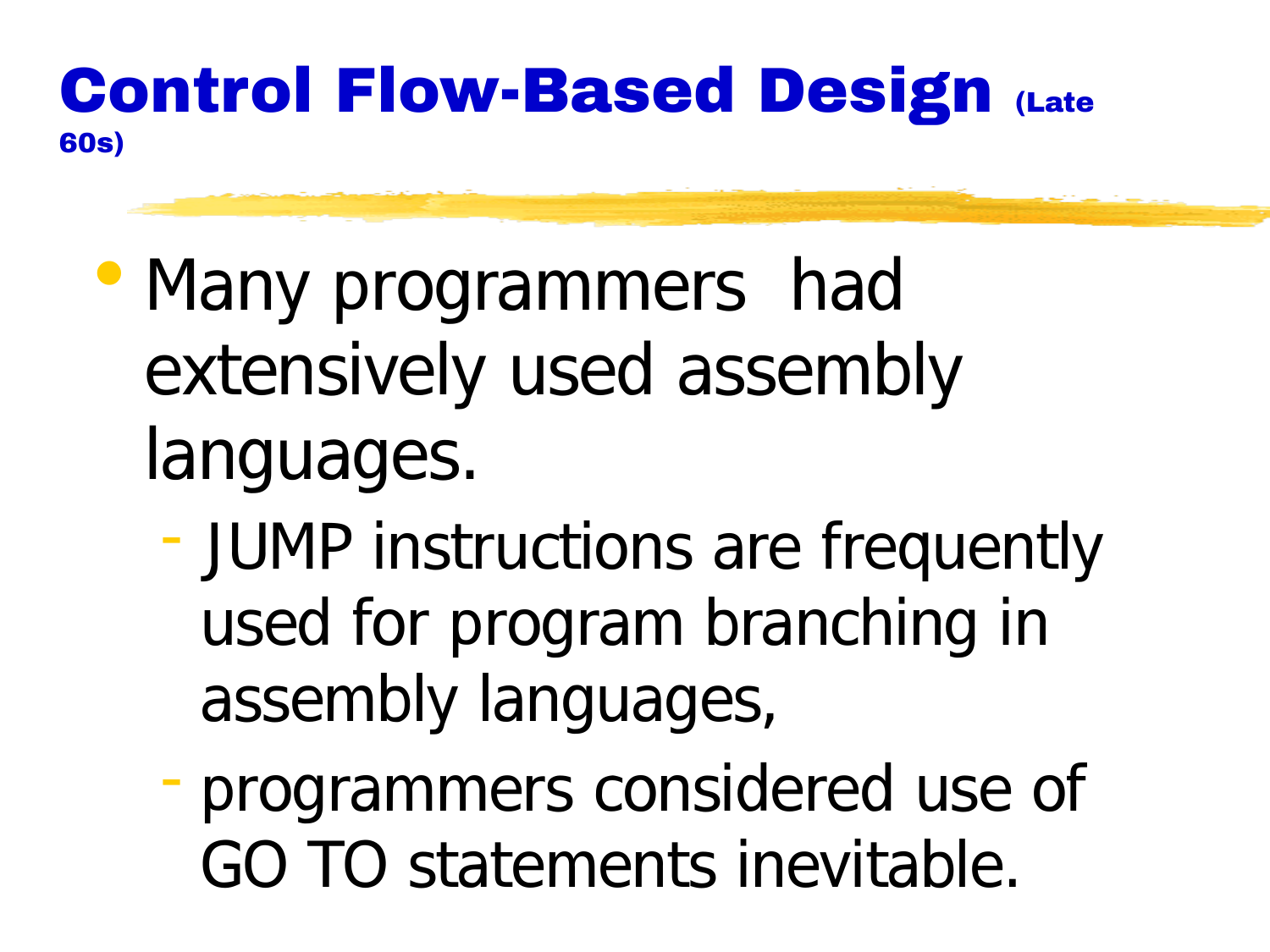

# Control Flow-Based Design (Late 60s)
Many programmers  had extensively used assembly languages.
JUMP instructions are frequently used for program branching in assembly languages,
programmers considered use of GO TO statements inevitable.
30